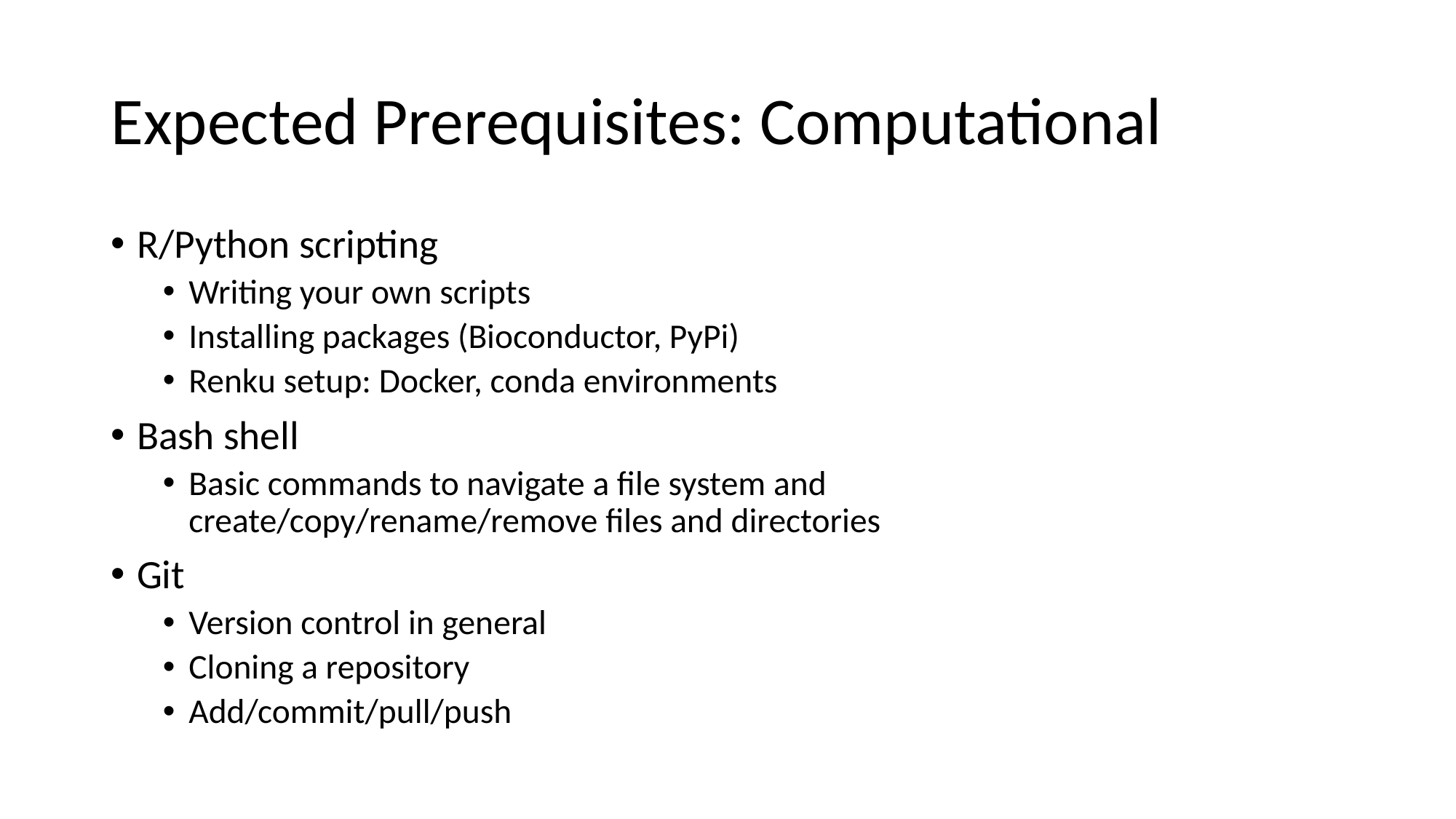

# Expected Prerequisites: Computational
R/Python scripting
Writing your own scripts
Installing packages (Bioconductor, PyPi)
Renku setup: Docker, conda environments
Bash shell
Basic commands to navigate a file system and
create/copy/rename/remove files and directories
Git
Version control in general
Cloning a repository
Add/commit/pull/push